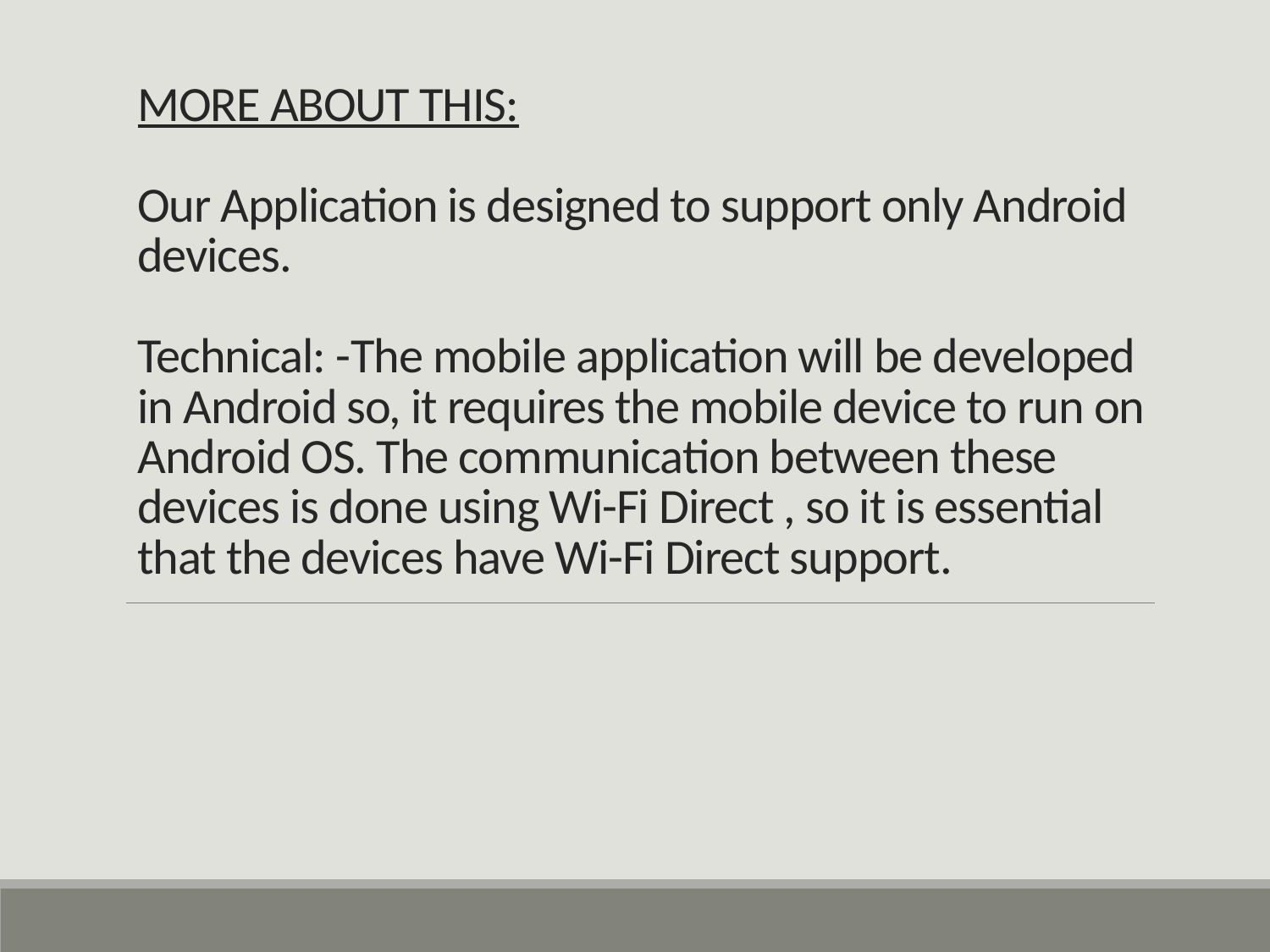

# MORE ABOUT THIS: Our Application is designed to support only Android devices.   Technical: -The mobile application will be developed in Android so, it requires the mobile device to run on Android OS. The communication between these devices is done using Wi-Fi Direct , so it is essential that the devices have Wi-Fi Direct support.